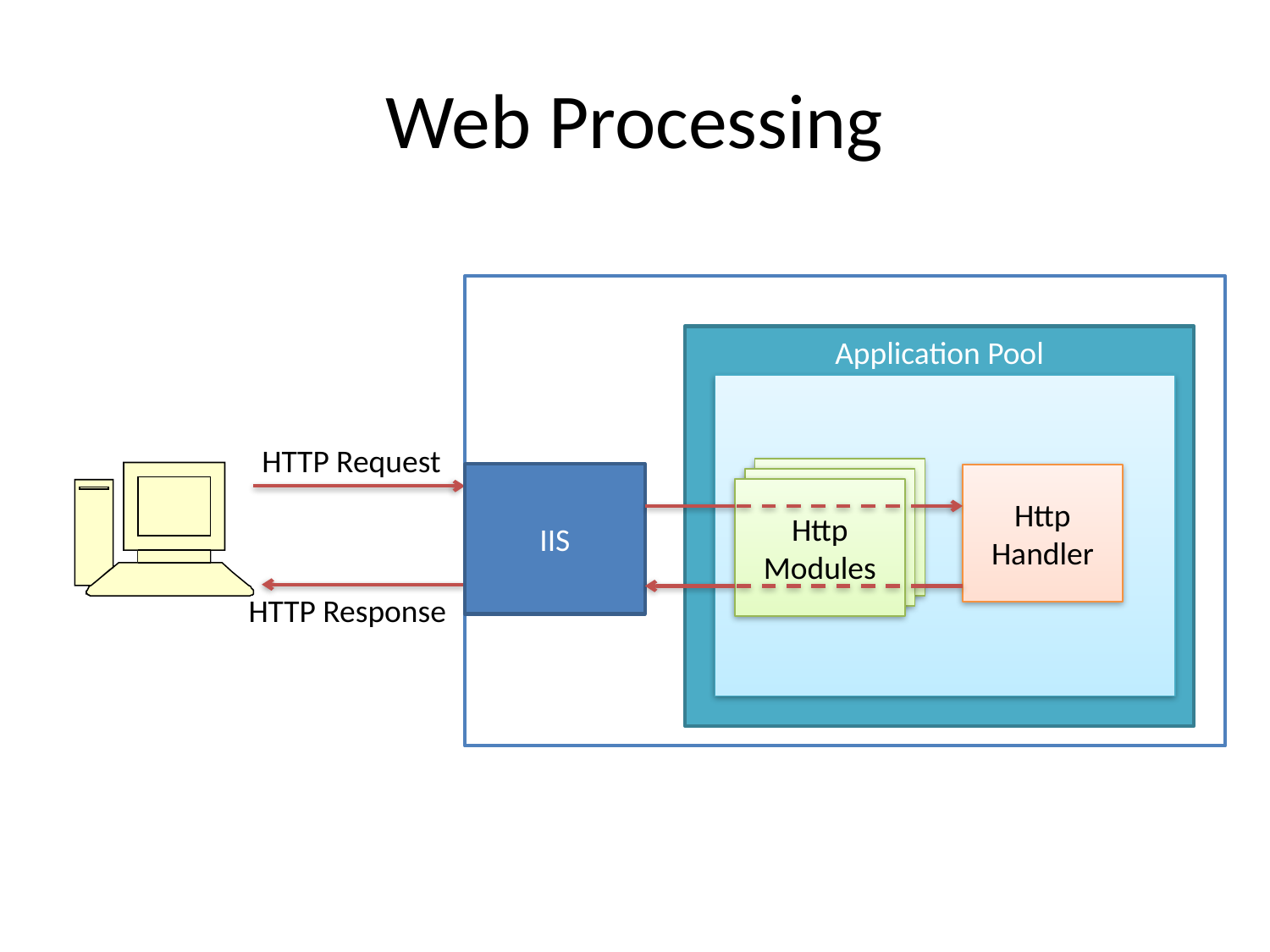

# Web Processing

Application Pool

HTTP Request
Http Modules

IIS
Http Handler
Http Modules
Http Modules
HTTP Response